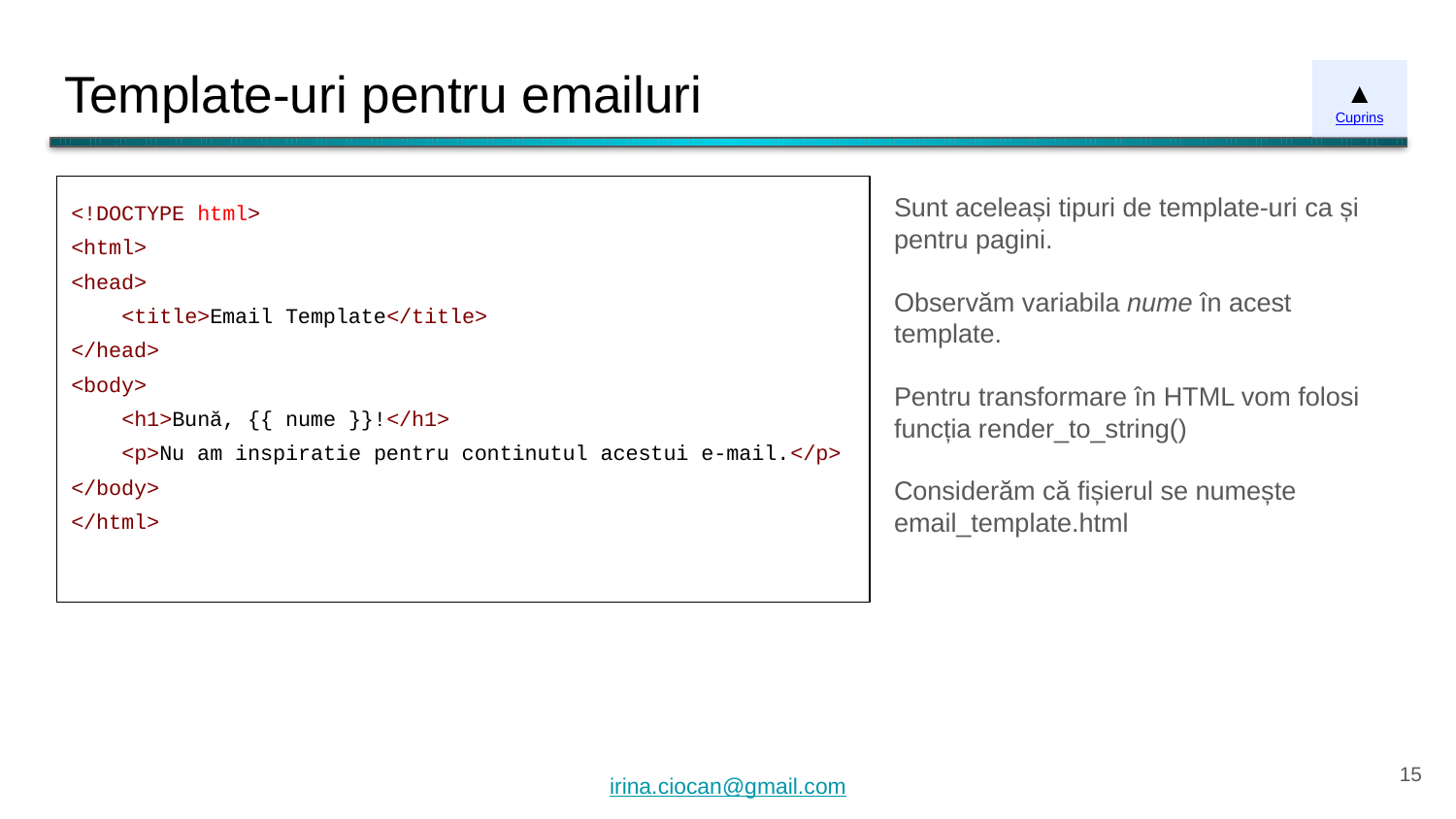

# Template-uri pentru emailuri
▲
Cuprins

<!DOCTYPE html>
<html>
<head>
    <title>Email Template</title>
</head>
<body>
    <h1>Bună, {{ nume }}!</h1>
    <p>Nu am inspiratie pentru continutul acestui e-mail.</p>
</body>
</html>

Sunt aceleași tipuri de template-uri ca și pentru pagini.

Observăm variabila nume în acest template.

Pentru transformare în HTML vom folosi funcția render_to_string()

Considerăm că fișierul se numește email_template.html
15
irina.ciocan@gmail.com